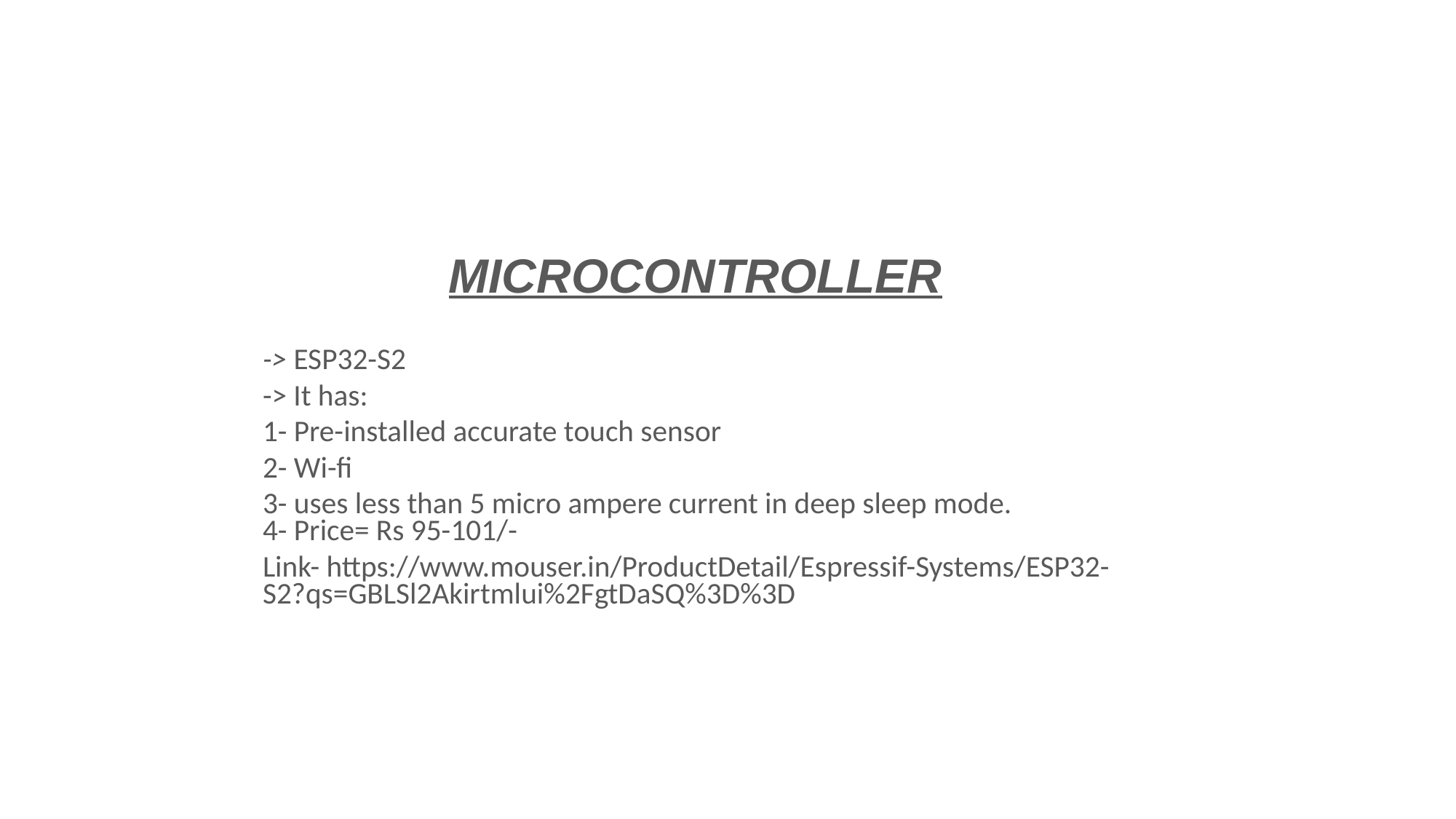

MICROCONTROLLER

-> ESP32-S2
-> It has:
1- Pre-installed accurate touch sensor
2- Wi-fi
3- uses less than 5 micro ampere current in deep sleep mode.
4- Price= Rs 95-101/-
Link- https://www.mouser.in/ProductDetail/Espressif-Systems/ESP32-S2?qs=GBLSl2Akirtmlui%2FgtDaSQ%3D%3D